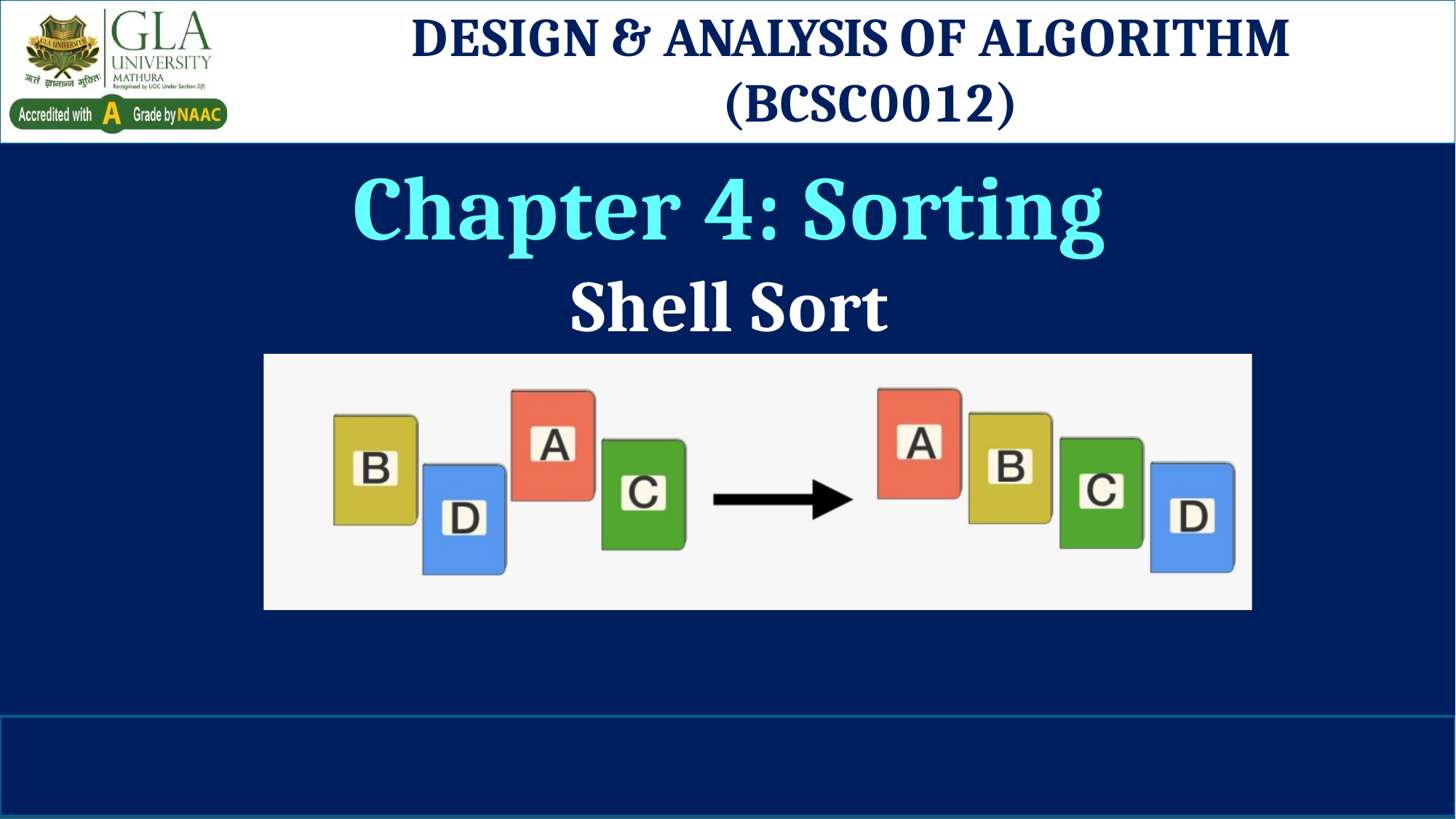

DESIGN & ANALYSIS OF ALGORITHM  (BCSC0012)

Chapter 4: Sorting
Shell Sort